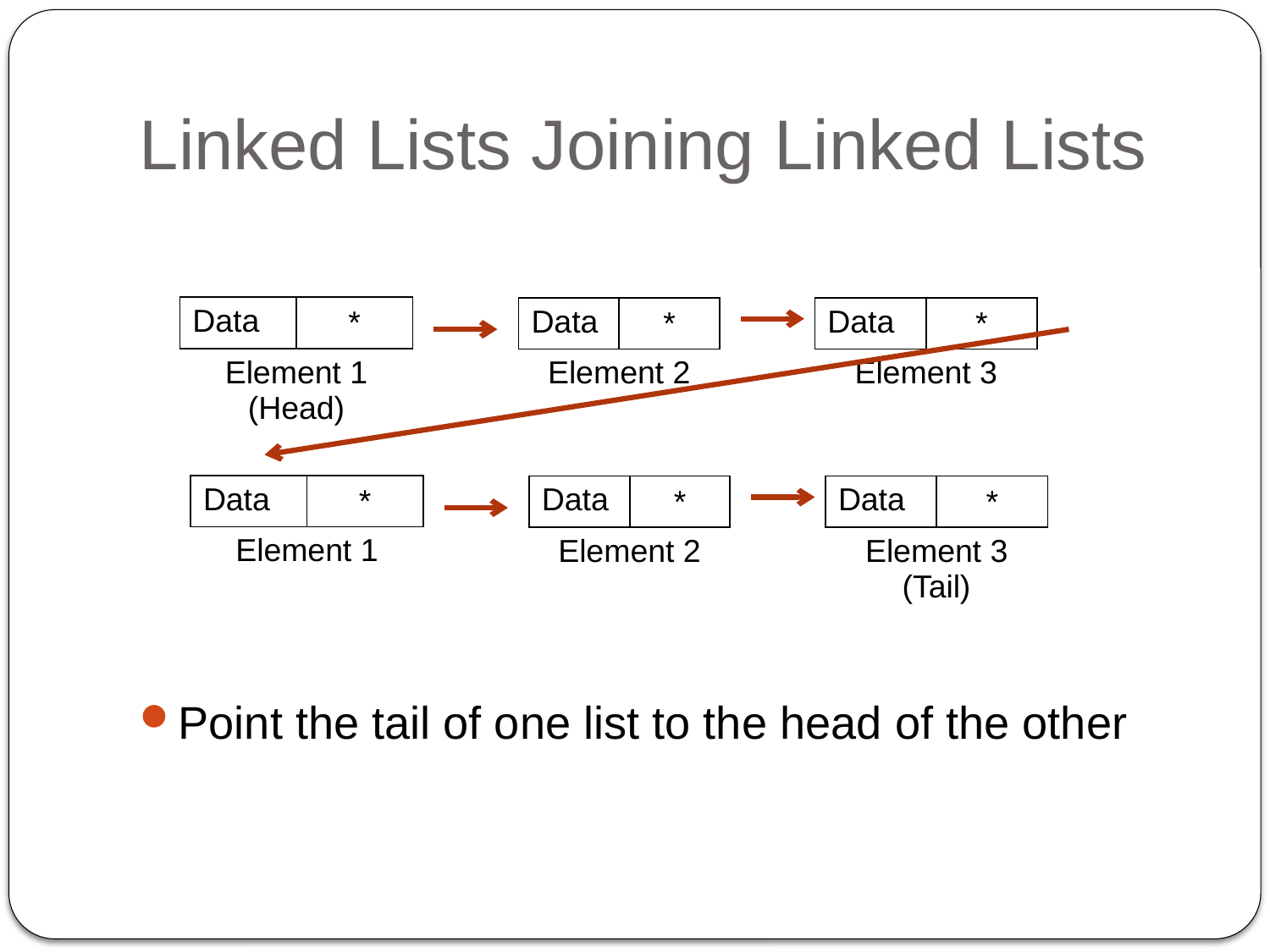

# Linked Lists Joining Linked Lists
| Data | \* |
| --- | --- |
| Element 1 (Head) |  |
| Data | \* |
| --- | --- |
| Element 2 |  |
| Data | \* |
| --- | --- |
| Element 3 |  |
| Data | \* |
| --- | --- |
| Element 1 |  |
| Data | \* |
| --- | --- |
| Element 2 |  |
| Data | \* |
| --- | --- |
| Element 3 (Tail) |  |
Point the tail of one list to the head of the other